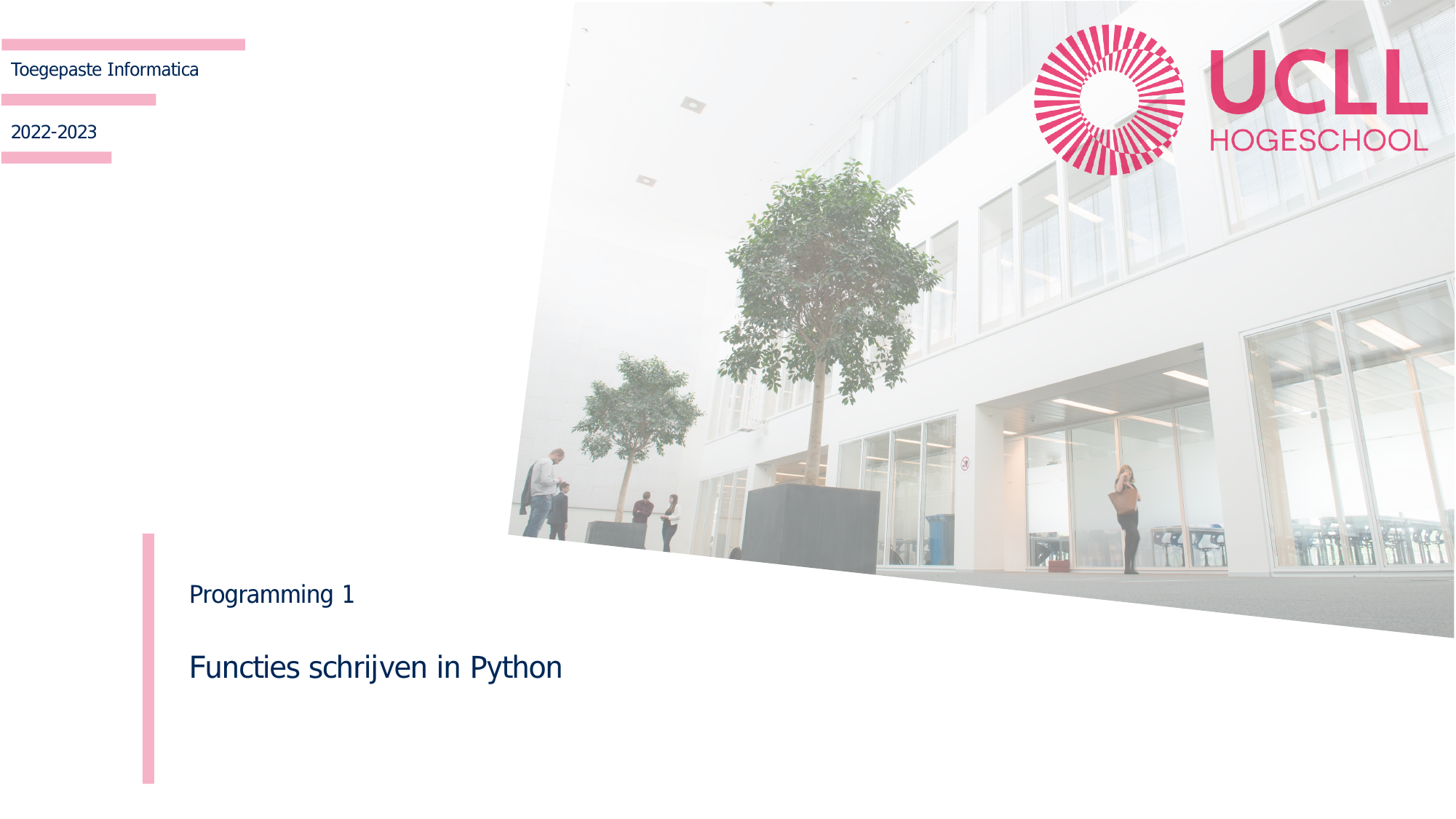

2022-2023
Programming 1
Functies schrijven in Python